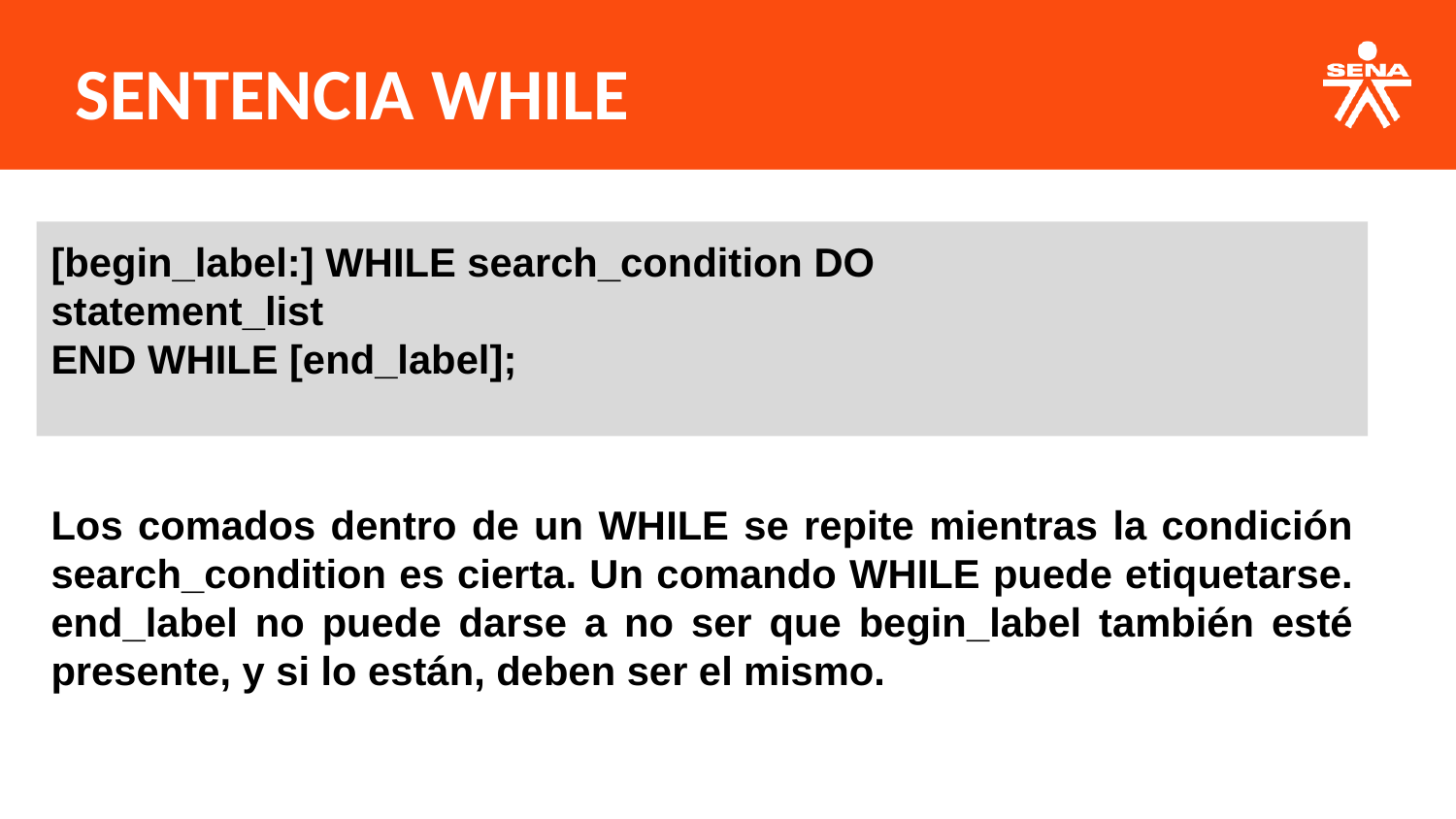

SENTENCIA WHILE
[begin_label:] WHILE search_condition DO
statement_list
END WHILE [end_label];
Los comados dentro de un WHILE se repite mientras la condición search_condition es cierta. Un comando WHILE puede etiquetarse. end_label no puede darse a no ser que begin_label también esté presente, y si lo están, deben ser el mismo.